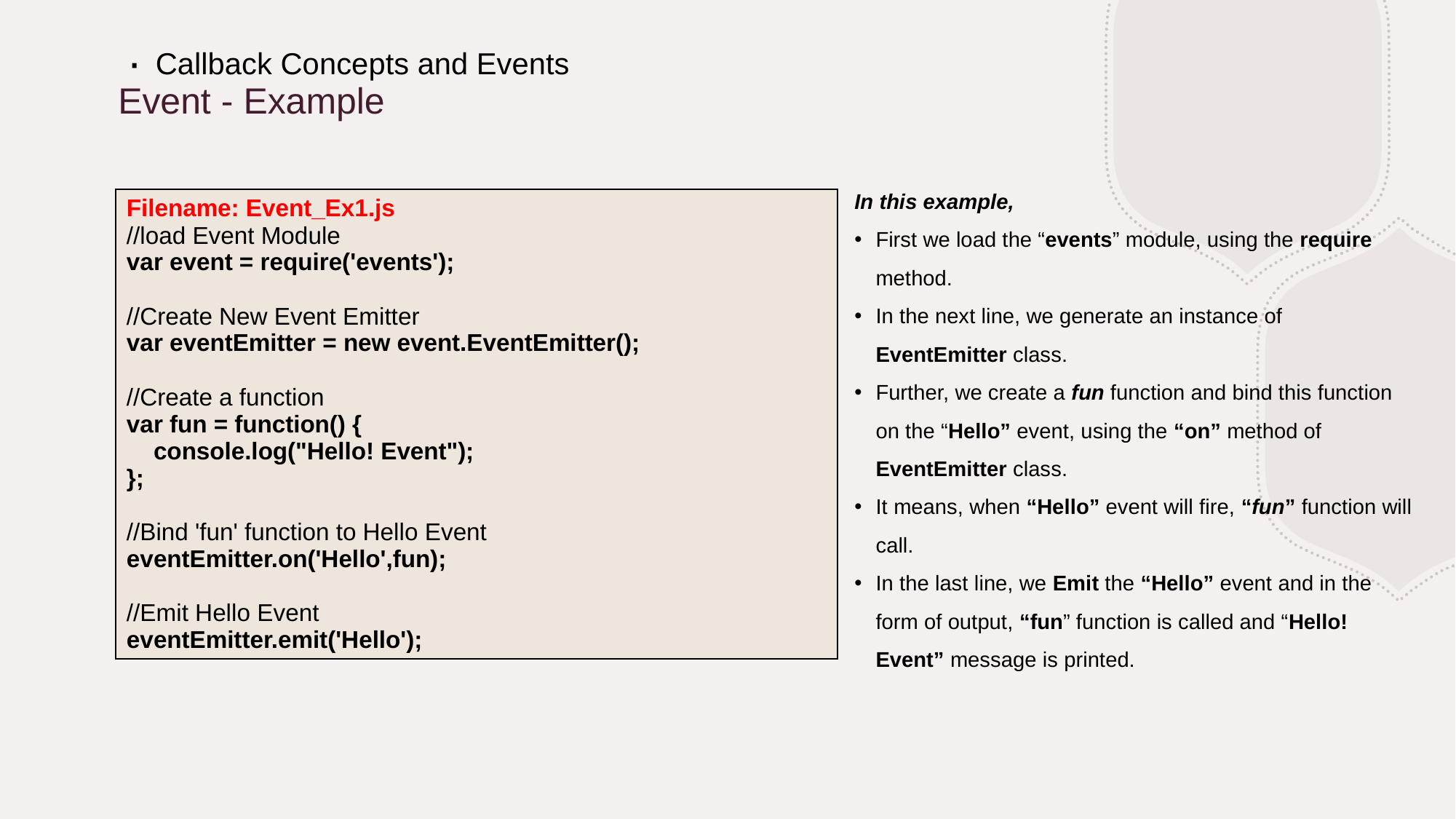

Callback Concepts and Events
# Event - Example

In this example,
First we load the “events” module, using the require method.
In the next line, we generate an instance of EventEmitter class.
Further, we create a fun function and bind this function on the “Hello” event, using the “on” method of EventEmitter class.
It means, when “Hello” event will fire, “fun” function will call.
In the last line, we Emit the “Hello” event and in the form of output, “fun” function is called and “Hello! Event” message is printed.
| Filename: Event\_Ex1.js //load Event Module var event = require('events'); //Create New Event Emitter var eventEmitter = new event.EventEmitter(); //Create a function var fun = function() {     console.log("Hello! Event"); }; //Bind 'fun' function to Hello Event eventEmitter.on('Hello',fun); //Emit Hello Event eventEmitter.emit('Hello'); |
| --- |